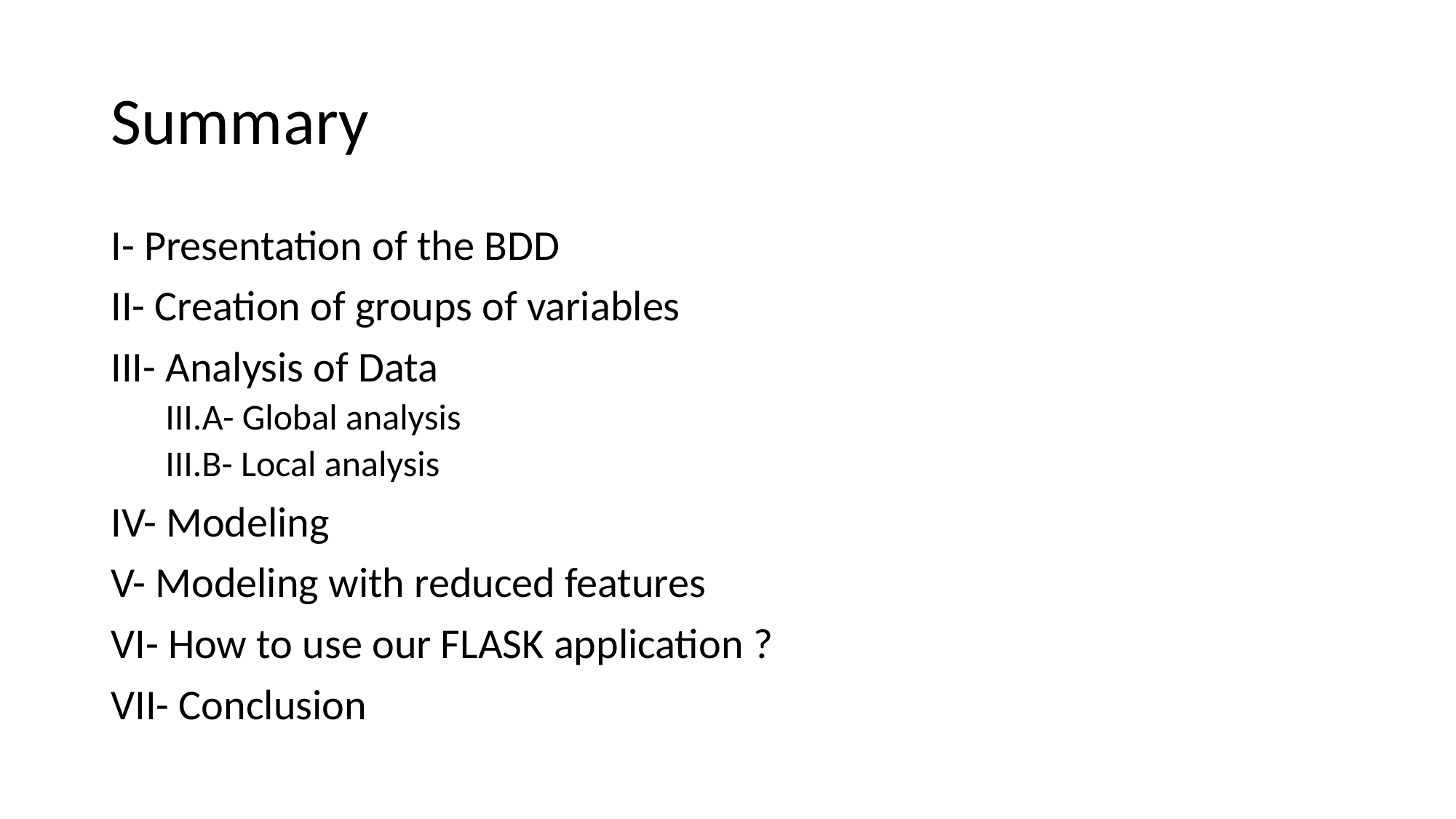

# Summary
I- Presentation of the BDD
II- Creation of groups of variables
III- Analysis of Data
III.A- Global analysis
III.B- Local analysis
IV- Modeling
V- Modeling with reduced features
VI- How to use our FLASK application ?
VII- Conclusion